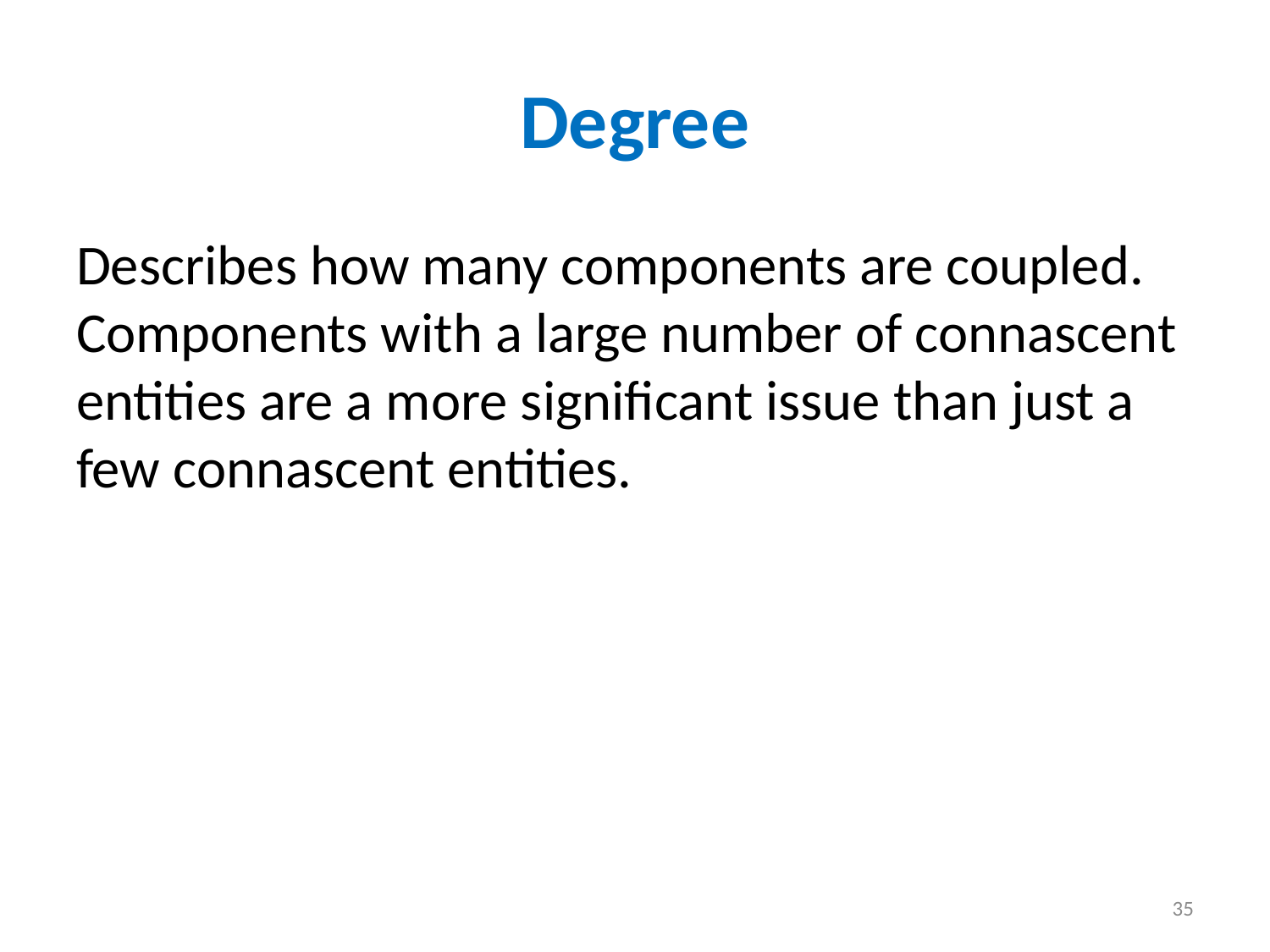

# Degree
Describes how many components are coupled. Components with a large number of connascent entities are a more significant issue than just a few connascent entities.
35